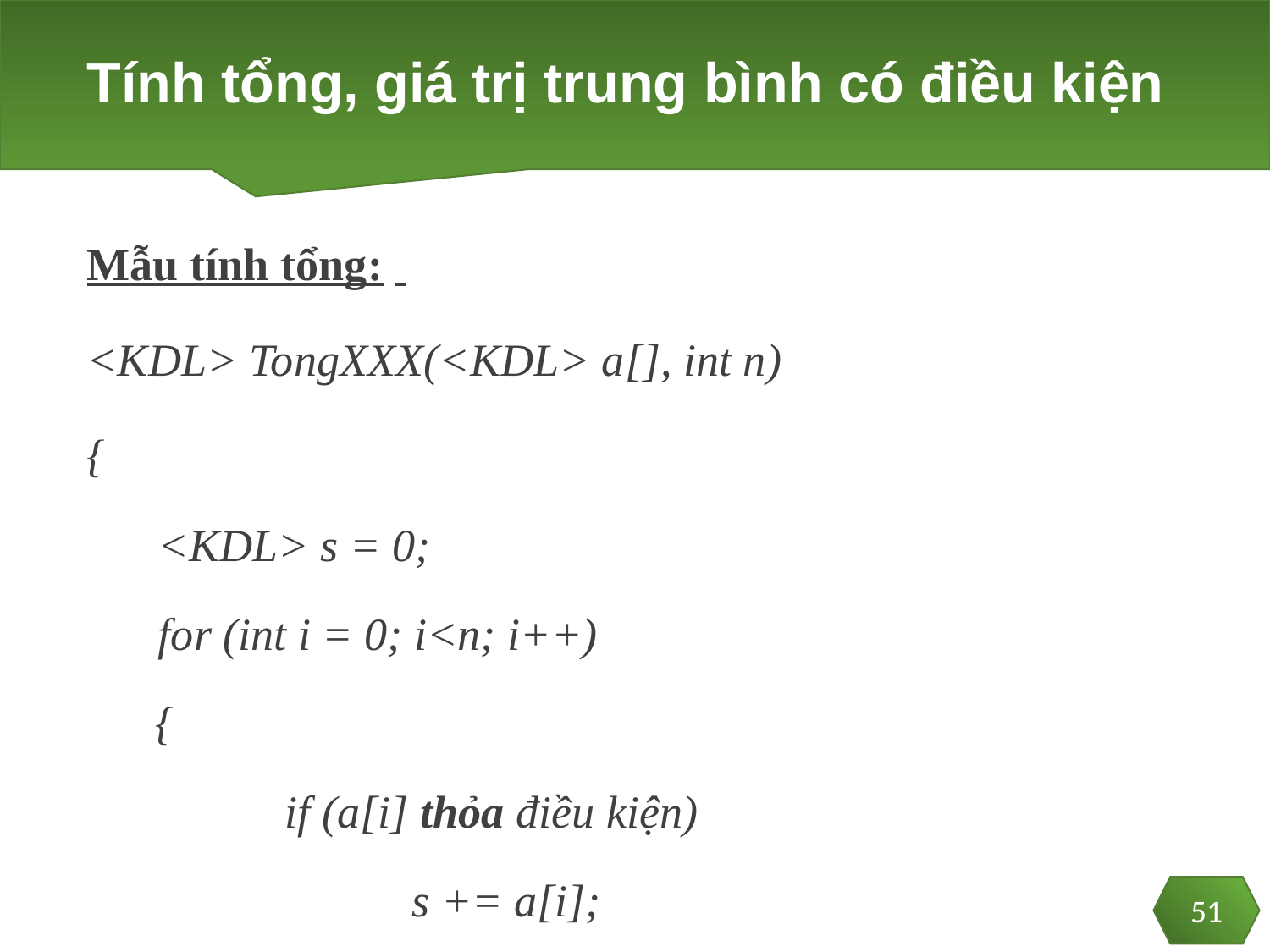

# Tính tổng, giá trị trung bình có điều kiện
Mẫu tính tổng:
<KDL> TongXXX(<KDL> a[], int n)
{
	<KDL> s = 0;
	for (int i = 0; i<n; i++)
  {
		if (a[i] thỏa điều kiện)
			s += a[i];
  }
  return s;
}